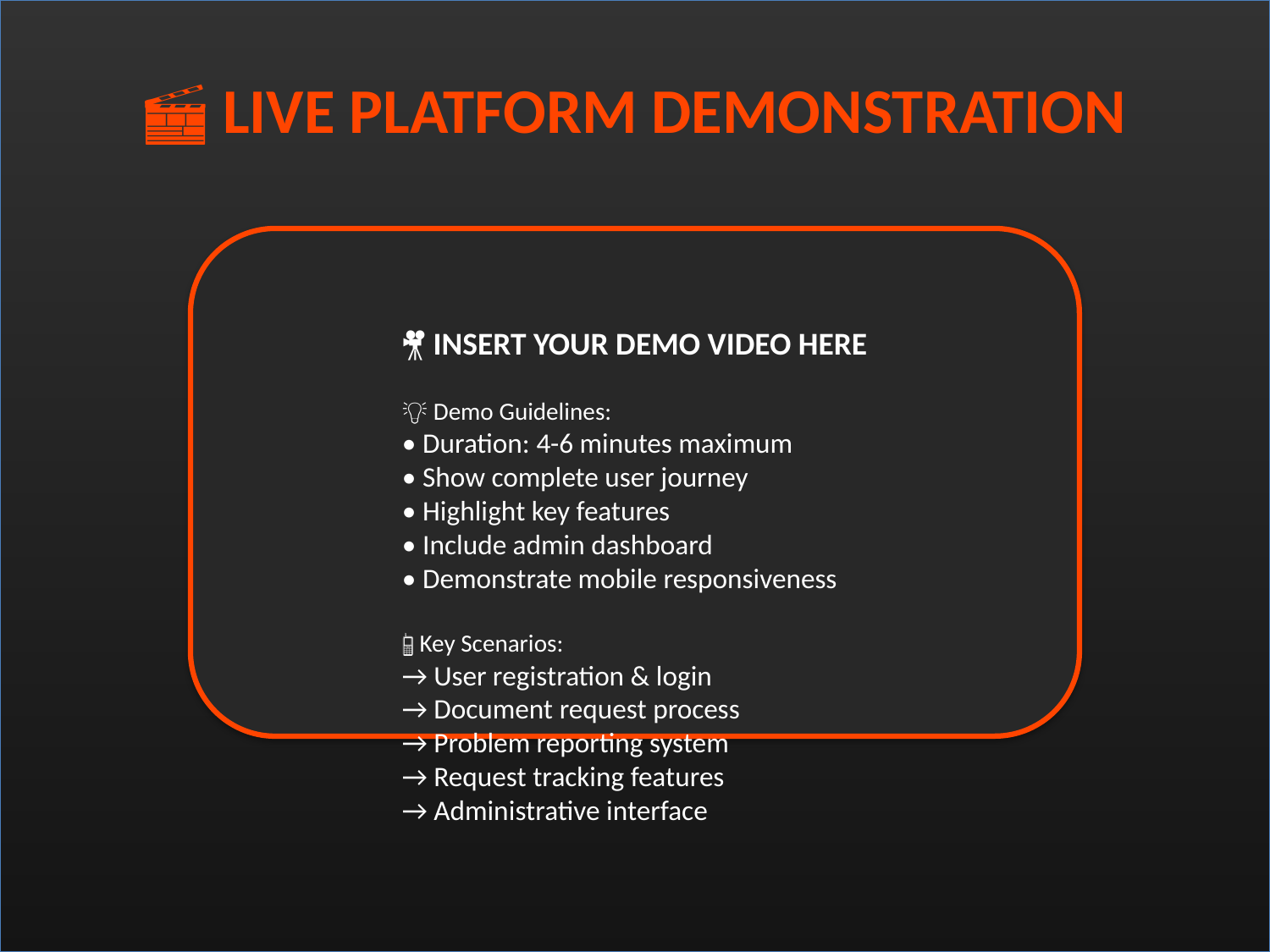

🎬 LIVE PLATFORM DEMONSTRATION

🎥 INSERT YOUR DEMO VIDEO HERE

💡 Demo Guidelines:
• Duration: 4-6 minutes maximum
• Show complete user journey
• Highlight key features
• Include admin dashboard
• Demonstrate mobile responsiveness

📱 Key Scenarios:
→ User registration & login
→ Document request process
→ Problem reporting system
→ Request tracking features
→ Administrative interface